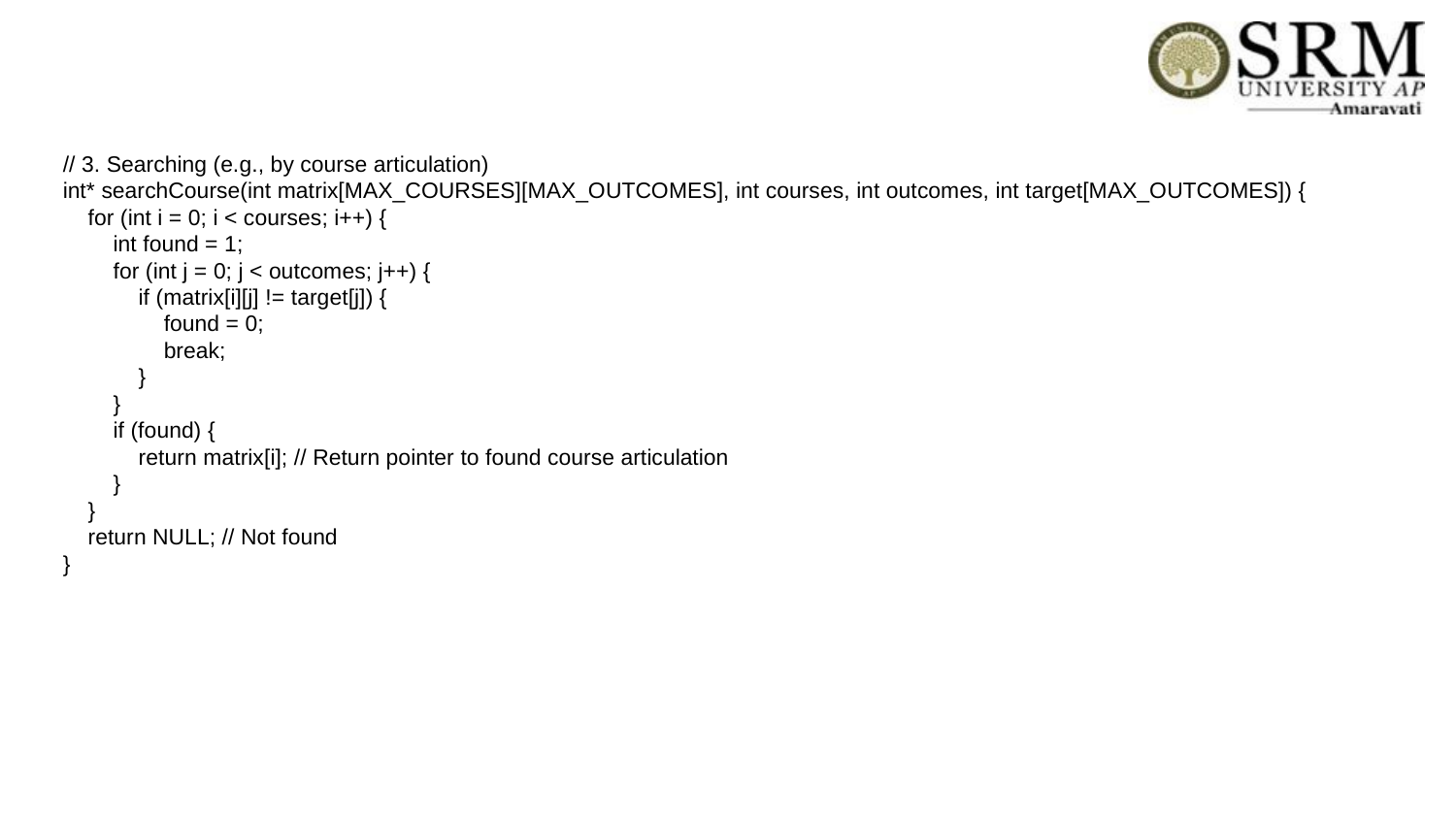

// 3. Searching (e.g., by course articulation)
int* searchCourse(int matrix[MAX_COURSES][MAX_OUTCOMES], int courses, int outcomes, int target[MAX_OUTCOMES]) {
    for (int i = 0; i < courses; i++) {
        int found = 1;
        for (int j = 0; j < outcomes; j++) {
            if (matrix[i][j] != target[j]) {
                found = 0;
                break;
            }
        }
        if (found) {
            return matrix[i]; // Return pointer to found course articulation
        }
    }
    return NULL; // Not found
}